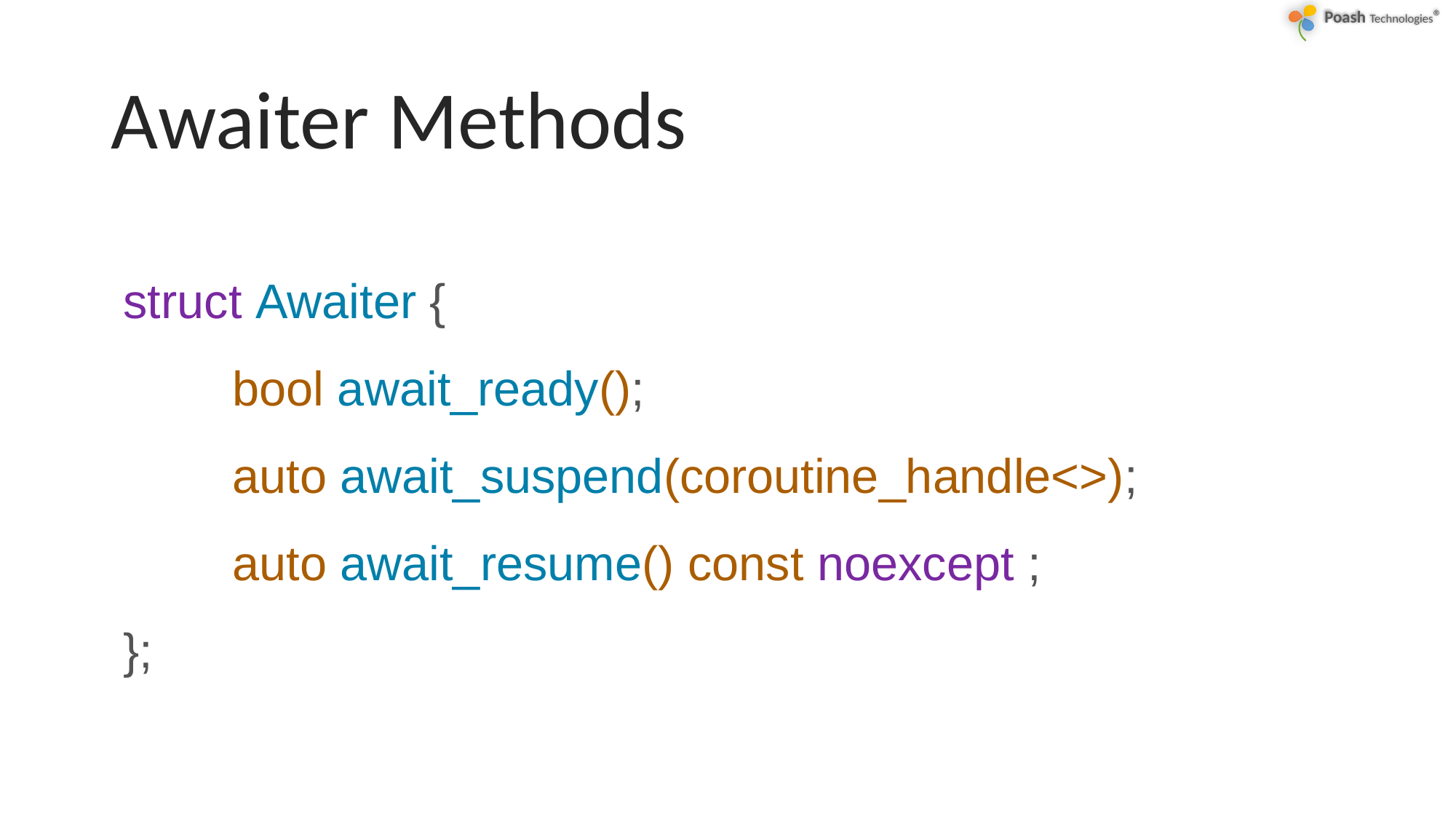

# Awaiter Methods
struct Awaiter {
	bool await_ready();
	auto await_suspend(coroutine_handle<>);
	auto await_resume() const noexcept ;
};